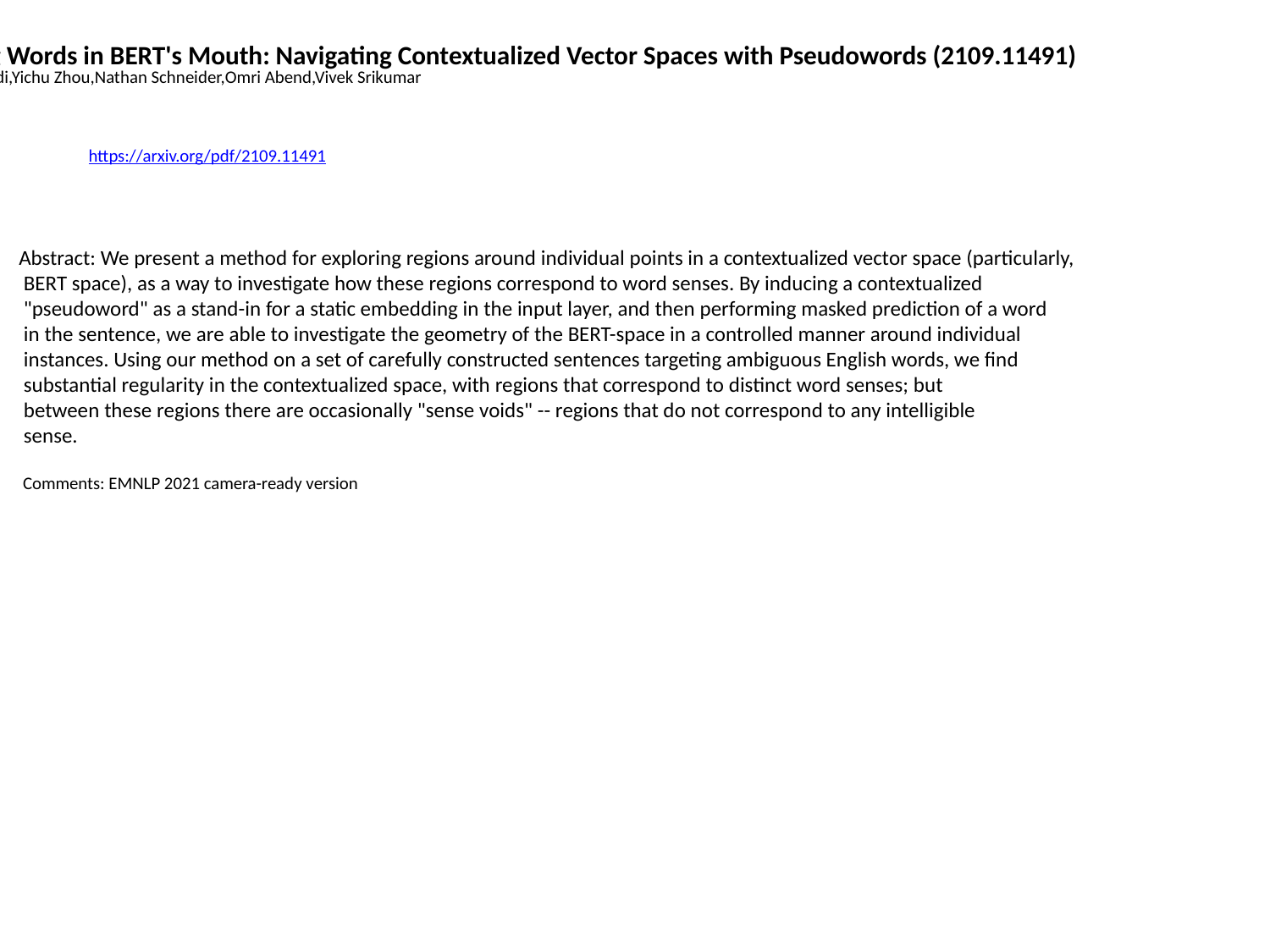

Putting Words in BERT's Mouth: Navigating Contextualized Vector Spaces with Pseudowords (2109.11491)
Taelin Karidi,Yichu Zhou,Nathan Schneider,Omri Abend,Vivek Srikumar

https://arxiv.org/pdf/2109.11491

Abstract: We present a method for exploring regions around individual points in a contextualized vector space (particularly,
 BERT space), as a way to investigate how these regions correspond to word senses. By inducing a contextualized
 "pseudoword" as a stand-in for a static embedding in the input layer, and then performing masked prediction of a word
 in the sentence, we are able to investigate the geometry of the BERT-space in a controlled manner around individual
 instances. Using our method on a set of carefully constructed sentences targeting ambiguous English words, we find
 substantial regularity in the contextualized space, with regions that correspond to distinct word senses; but
 between these regions there are occasionally "sense voids" -- regions that do not correspond to any intelligible
 sense.
 Comments: EMNLP 2021 camera-ready version